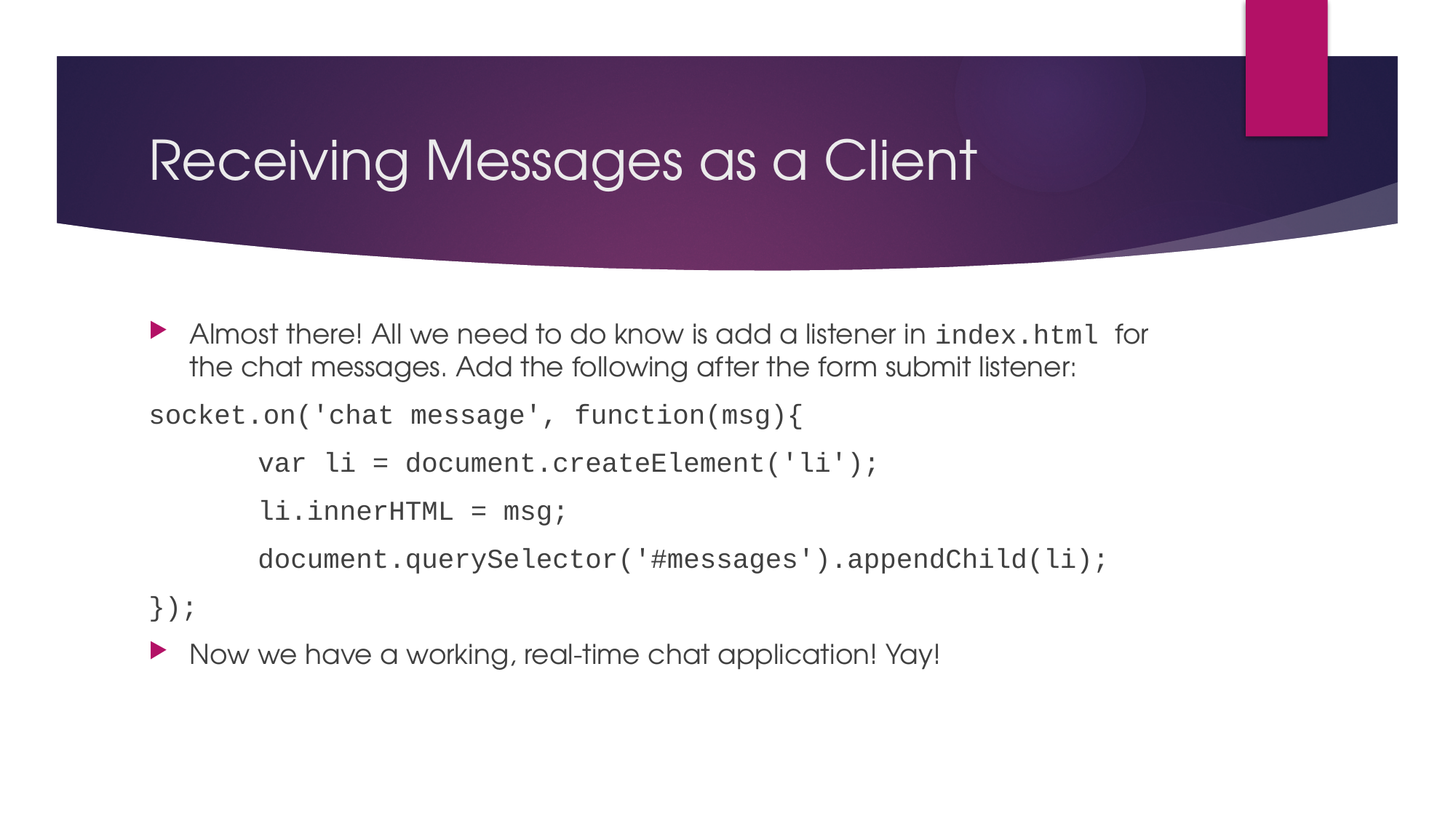

# Receiving Messages as a Client
Almost there! All we need to do know is add a listener in index.html for the chat messages. Add the following after the form submit listener:
socket.on('chat message', function(msg){
	var li = document.createElement('li');
	li.innerHTML = msg;
	document.querySelector('#messages').appendChild(li);
});
Now we have a working, real-time chat application! Yay!